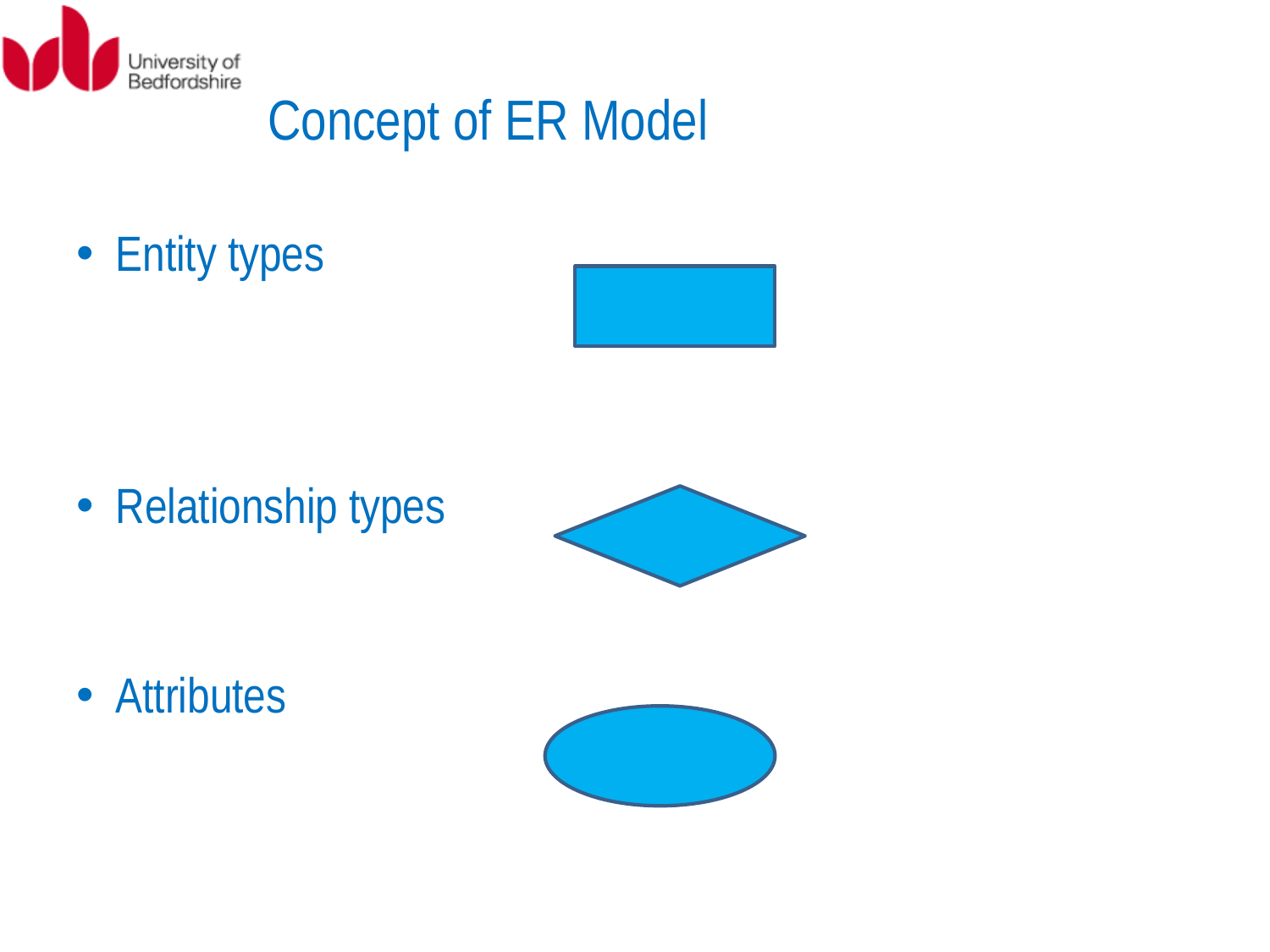

# Concept of ER Model
Entity types

Relationship types

Attributes